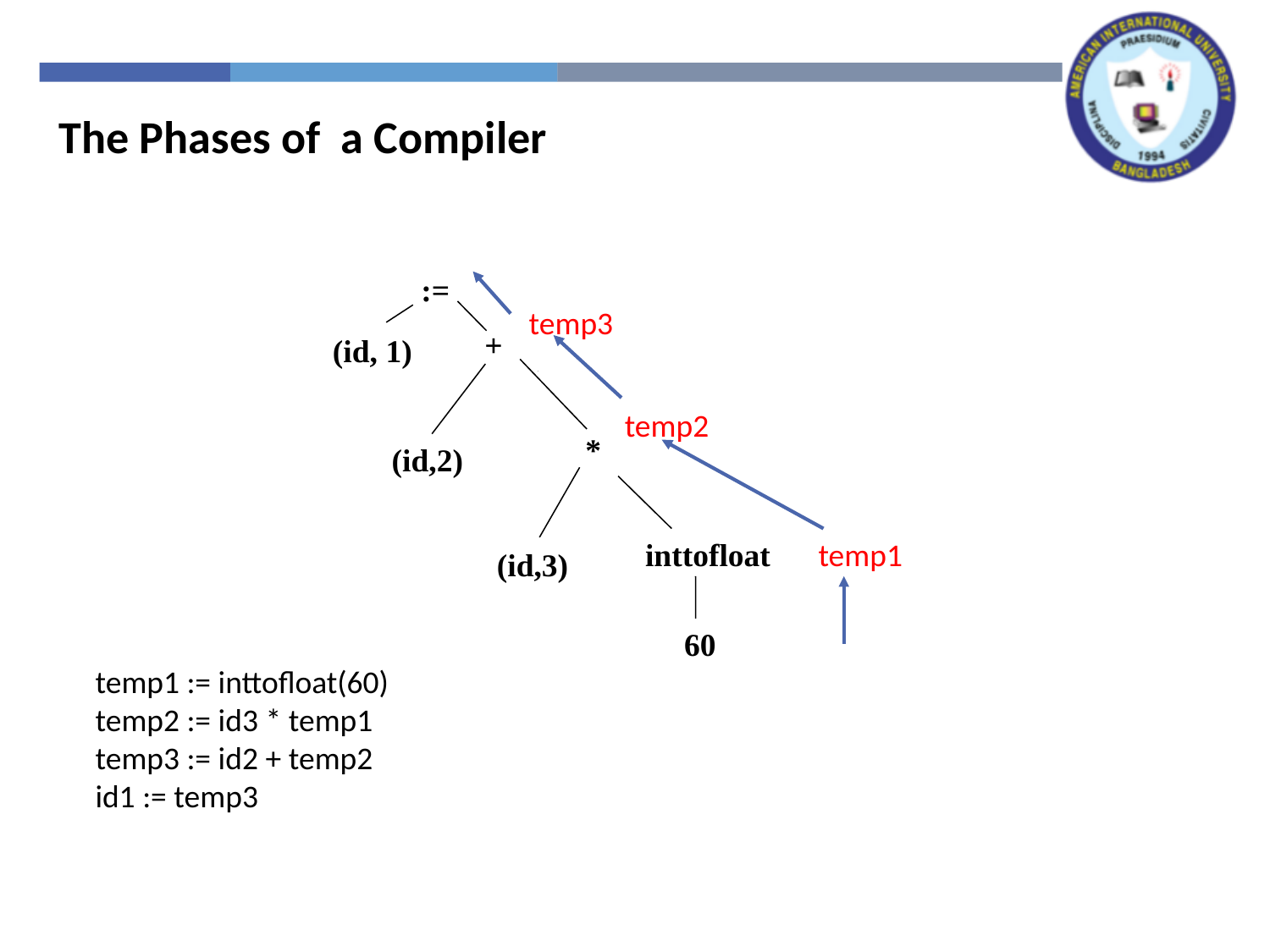

The Phases of  a Compiler
:=

  +
(id, 1)

   *
(id,2)

inttofloat
(id,3)
temp3
temp2
temp1

60
temp1 := inttofloat(60)
temp2 := id3 * temp1
temp3 := id2 + temp2
id1 := temp3